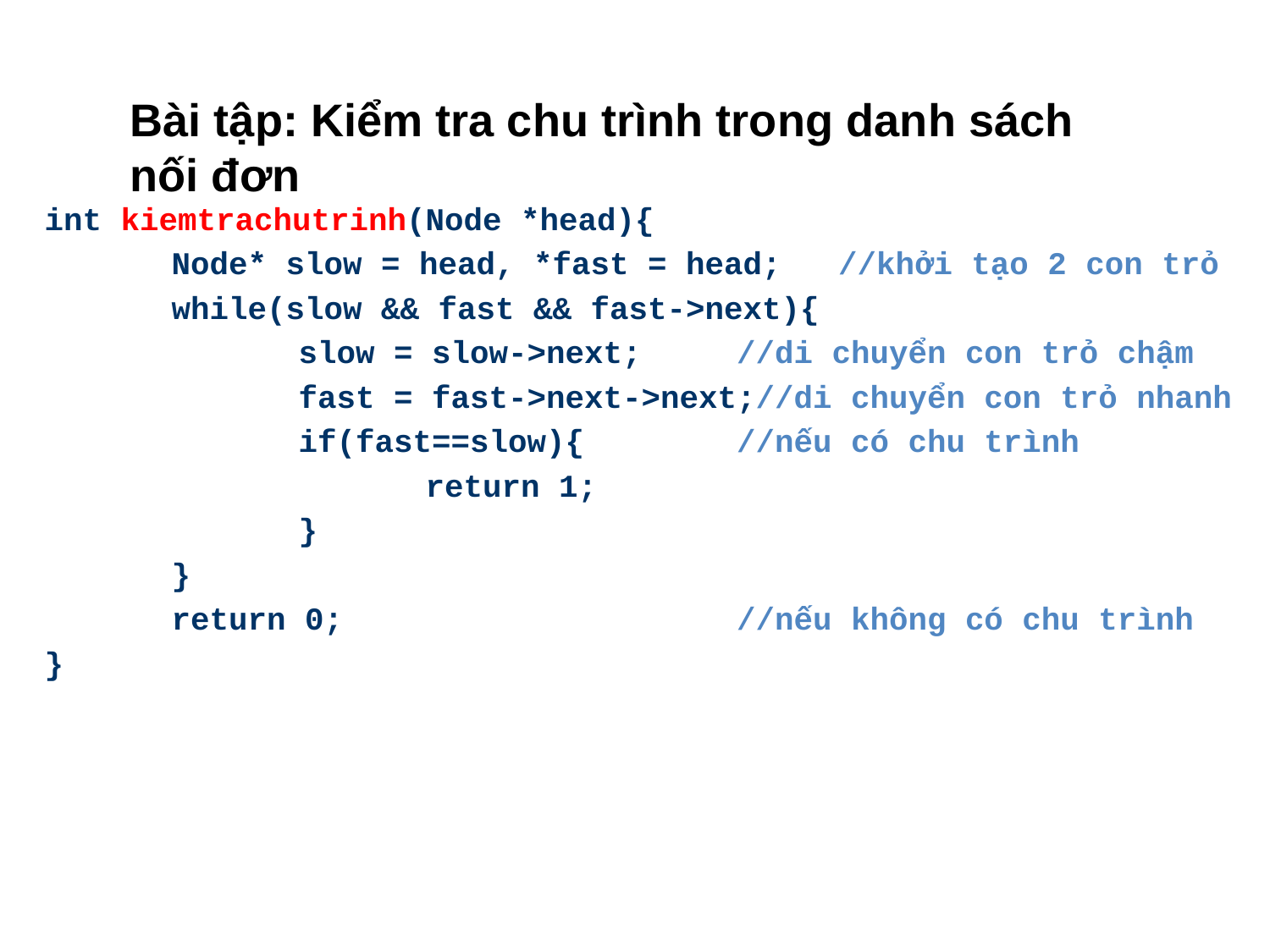

# Bài tập: Kiểm tra chu trình trong danh sách nối đơn

int kiemtrachutrinh(Node *head){
	Node* slow = head, *fast = head;   //khởi tạo 2 con trỏ
	while(slow && fast && fast->next){
		slow = slow->next; 	   //di chuyển con trỏ chậm
		fast = fast->next->next;//di chuyển con trỏ nhanh
		if(fast==slow){	   //nếu có chu trình
			return 1;
		}
	}
	return 0;			   //nếu không có chu trình
}